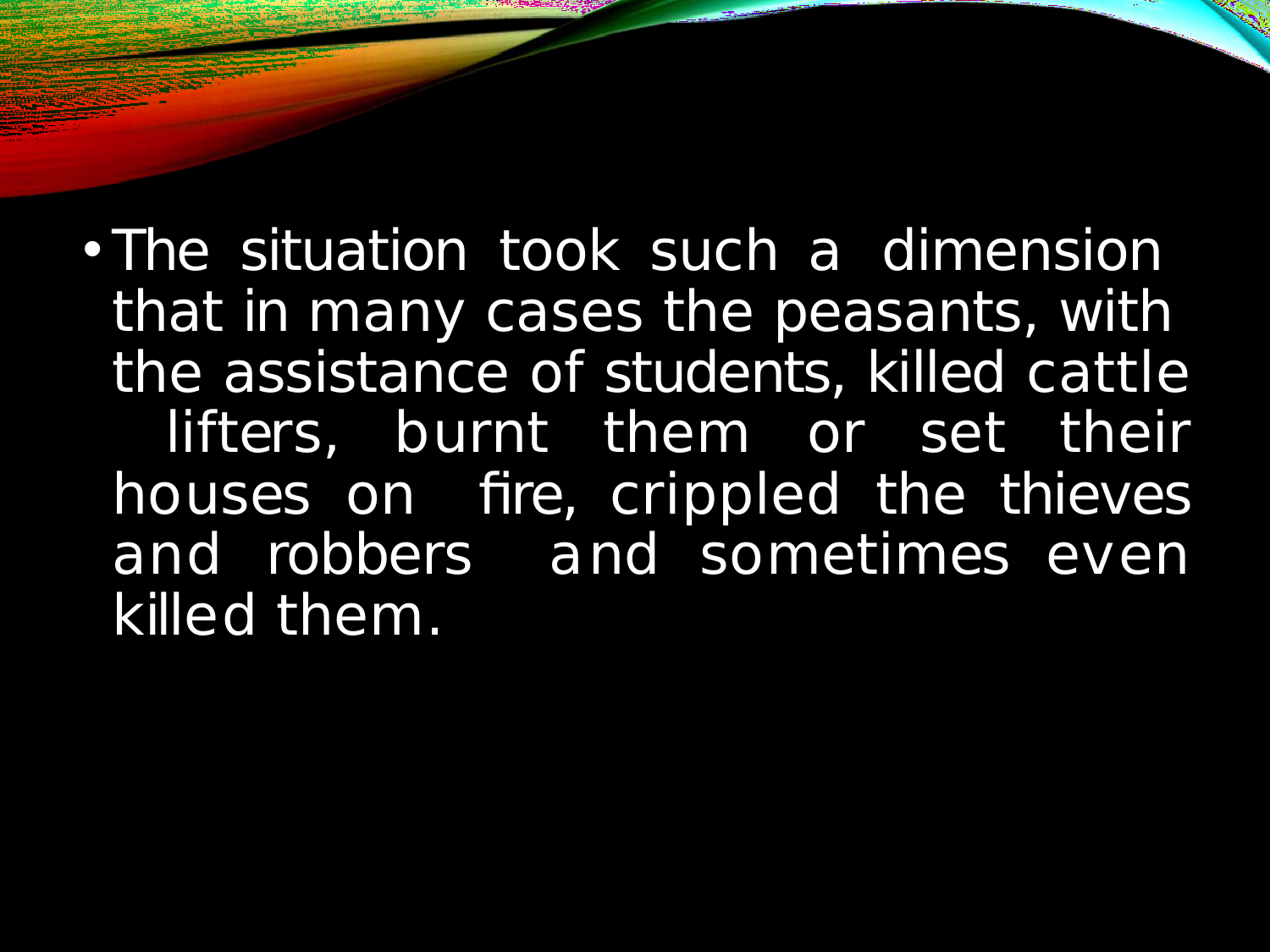

The situation took such a dimension  that in many cases the peasants, with  the assistance of students, killed cattle  lifters, burnt them or set their houses on  fire, crippled the thieves and robbers  and sometimes even killed them.